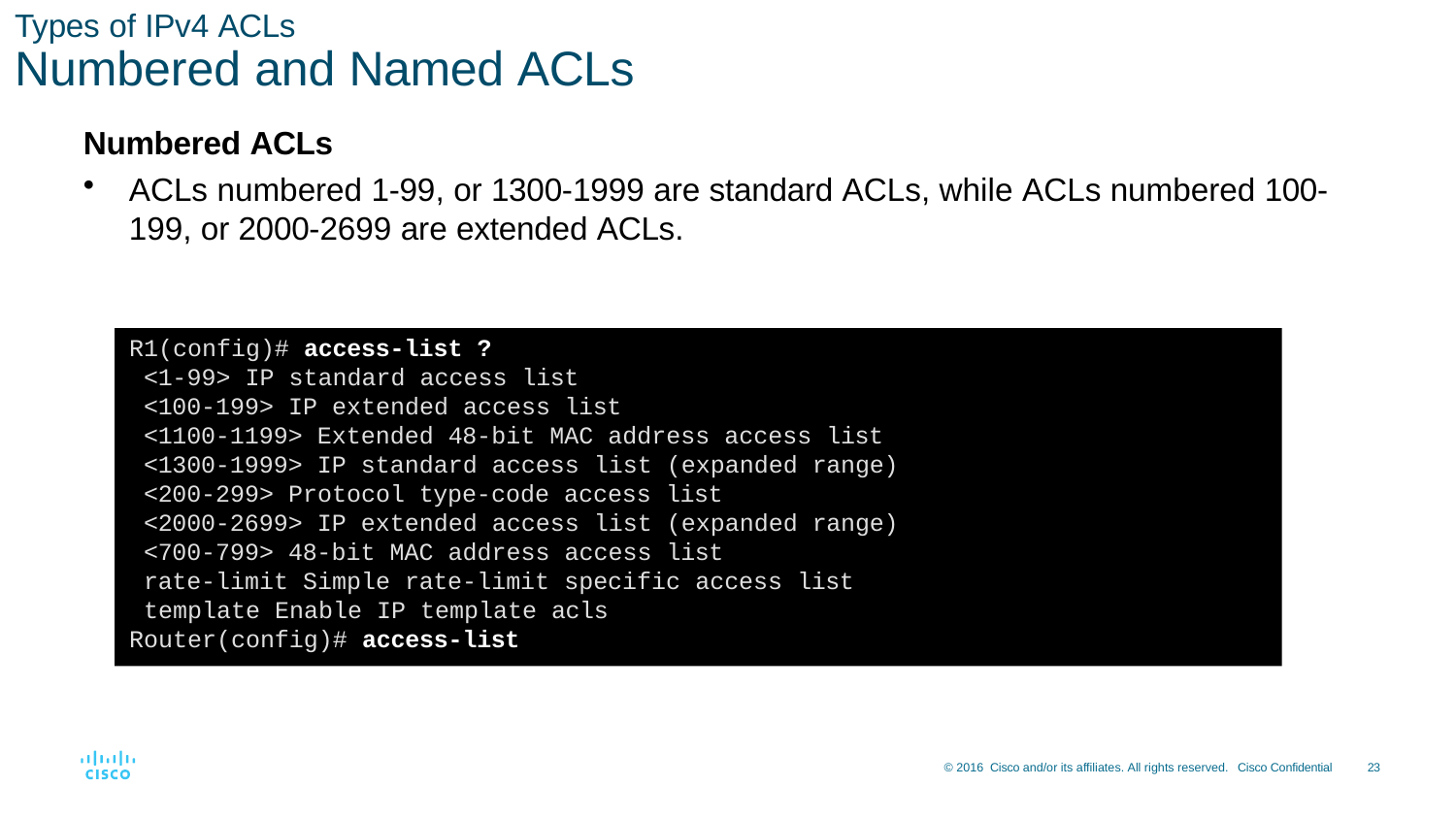

# Types of IPv4 ACLs
Numbered and Named ACLs
Numbered ACLs
ACLs numbered 1-99, or 1300-1999 are standard ACLs, while ACLs numbered 100- 199, or 2000-2699 are extended ACLs.

R1(config)# access-list ?
<1-99> IP standard access list
<100-199> IP extended access list
<1100-1199> Extended 48-bit MAC address access list
<1300-1999> IP standard access list (expanded range)
<200-299> Protocol type-code access list
<2000-2699> IP extended access list (expanded range)
<700-799> 48-bit MAC address access list
rate-limit Simple rate-limit specific access list template Enable IP template acls
Router(config)# access-list
© 2016 Cisco and/or its affiliates. All rights reserved. Cisco Confidential
23